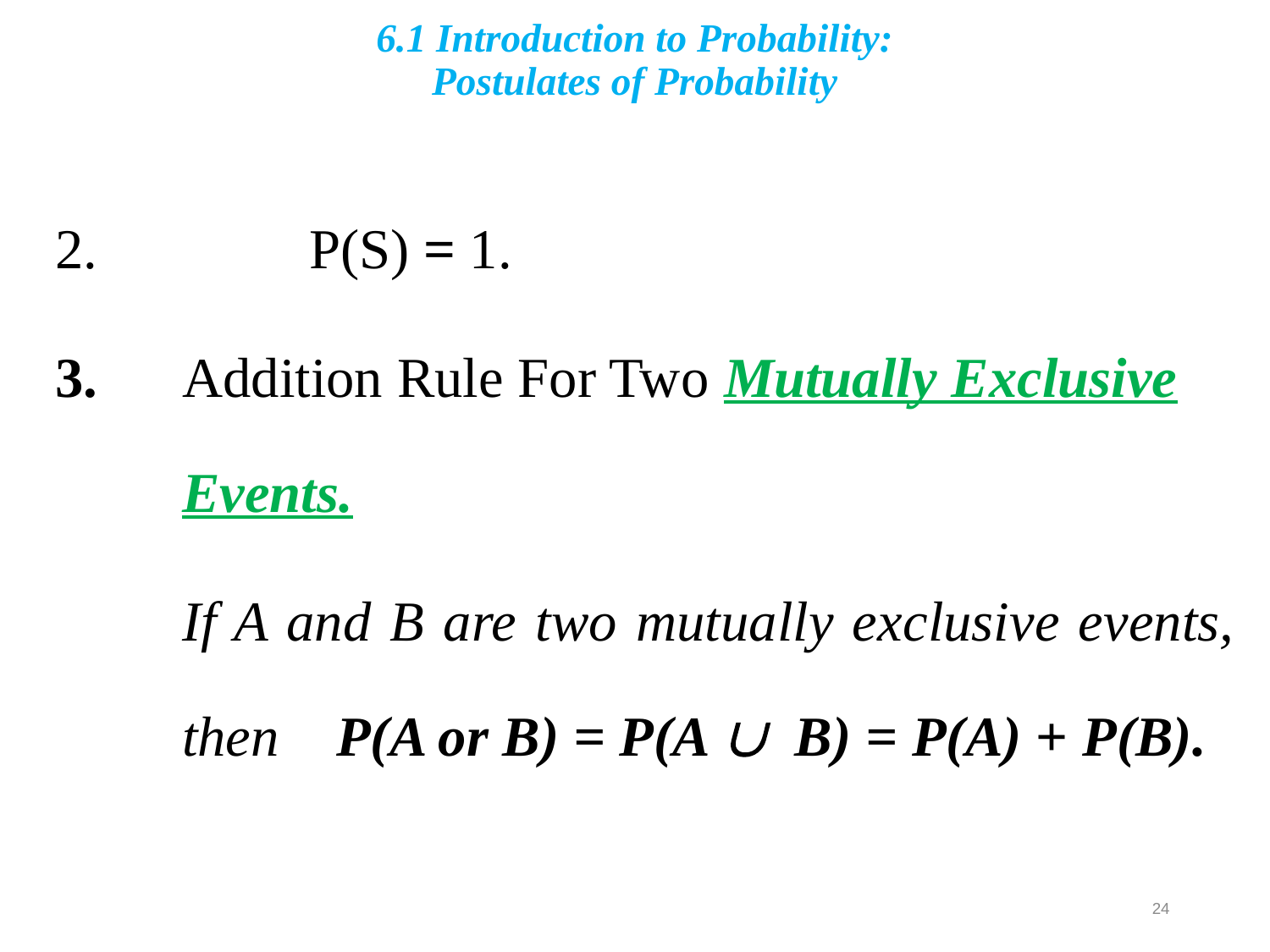

# 6.1 Introduction to Probability: Postulates of Probability
2.		P(S) = 1.
3.	Addition Rule For Two Mutually Exclusive Events.
	If A and B are two mutually exclusive events, then    P(A or B) = P(A ∪  B) = P(A) + P(B).

24